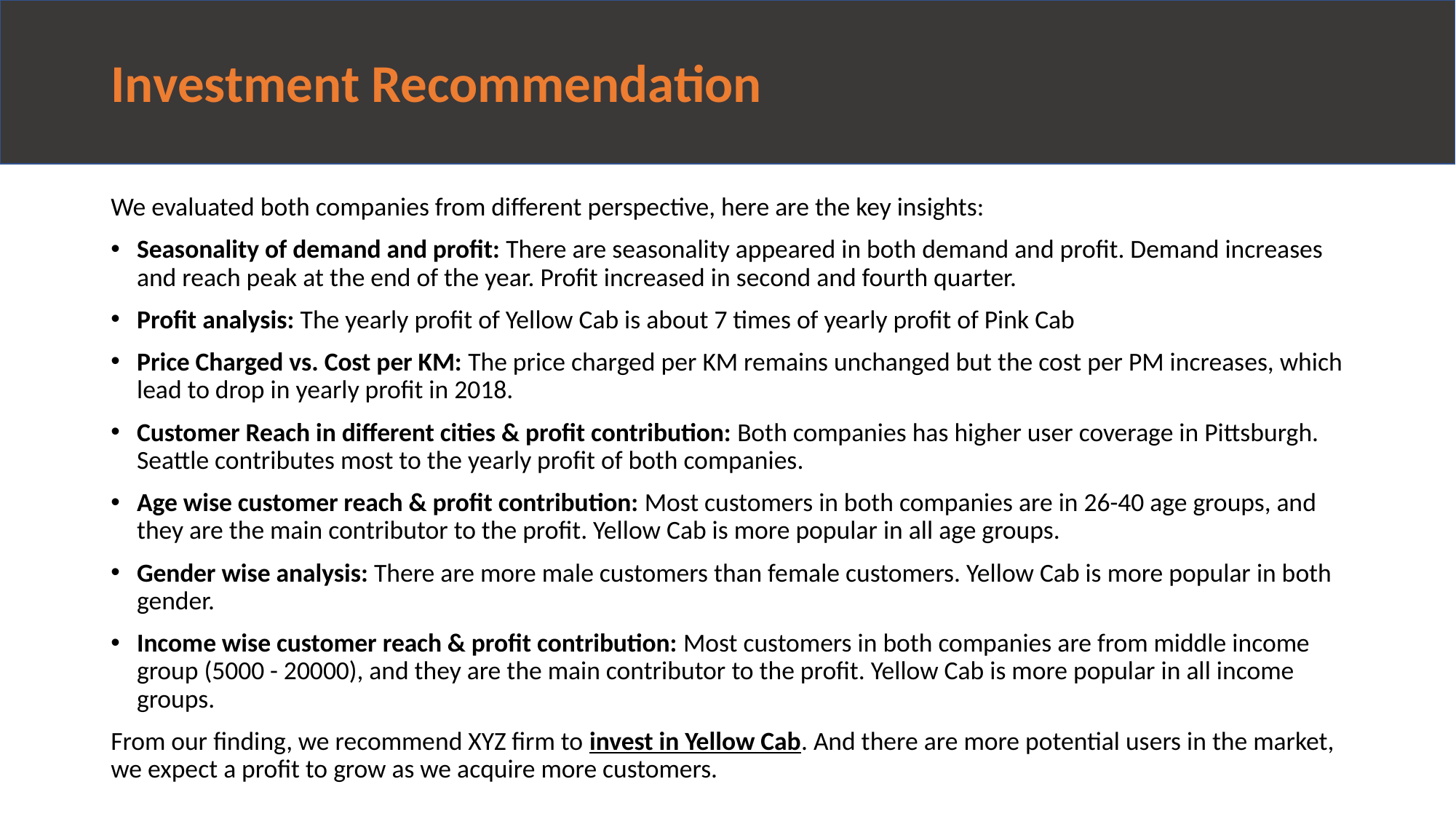

# Investment Recommendation
We evaluated both companies from different perspective, here are the key insights:
Seasonality of demand and profit: There are seasonality appeared in both demand and profit. Demand increases and reach peak at the end of the year. Profit increased in second and fourth quarter.
Profit analysis: The yearly profit of Yellow Cab is about 7 times of yearly profit of Pink Cab
Price Charged vs. Cost per KM: The price charged per KM remains unchanged but the cost per PM increases, which lead to drop in yearly profit in 2018.
Customer Reach in different cities & profit contribution: Both companies has higher user coverage in Pittsburgh. Seattle contributes most to the yearly profit of both companies.
Age wise customer reach & profit contribution: Most customers in both companies are in 26-40 age groups, and they are the main contributor to the profit. Yellow Cab is more popular in all age groups.
Gender wise analysis: There are more male customers than female customers. Yellow Cab is more popular in both gender.
Income wise customer reach & profit contribution: Most customers in both companies are from middle income group (5000 - 20000), and they are the main contributor to the profit. Yellow Cab is more popular in all income groups.
From our finding, we recommend XYZ firm to invest in Yellow Cab. And there are more potential users in the market, we expect a profit to grow as we acquire more customers.